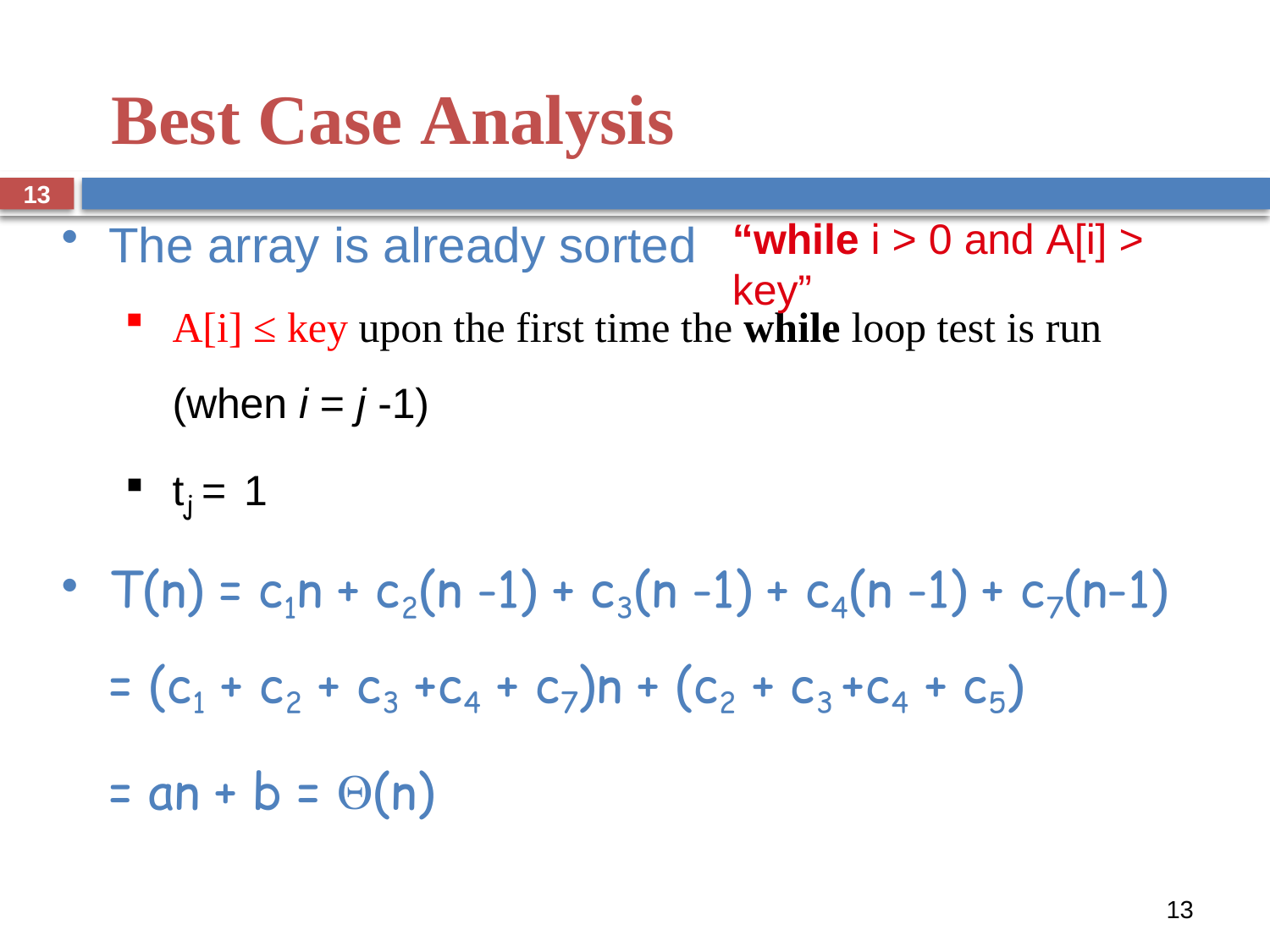

# Best Case Analysis
13
“while i > 0 and A[i] > key”
The array is already sorted
A[i] ≤ key upon the first time the while loop test is run  (when i = j -1)
tj = 1
T(n) = c1n + c2(n -1) + c3(n -1) + c4(n -1) + c7(n-1)
= (c1 + c2 + c3 +c4 + c7)n + (c2 + c3 +c4 + c5)
= an + b = Θ(n)
13